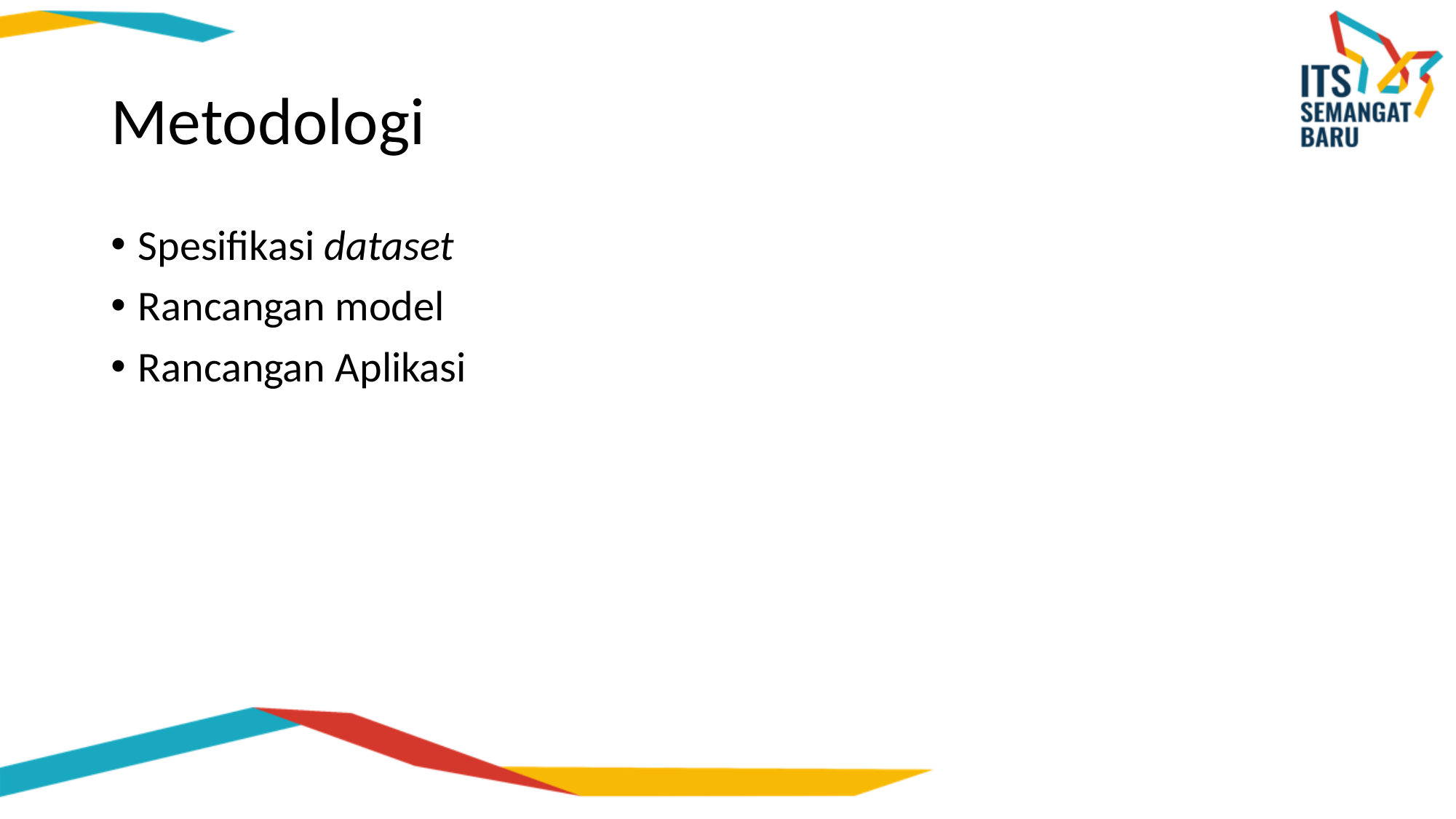

# Metodologi
Spesifikasi dataset
Rancangan model
Rancangan Aplikasi